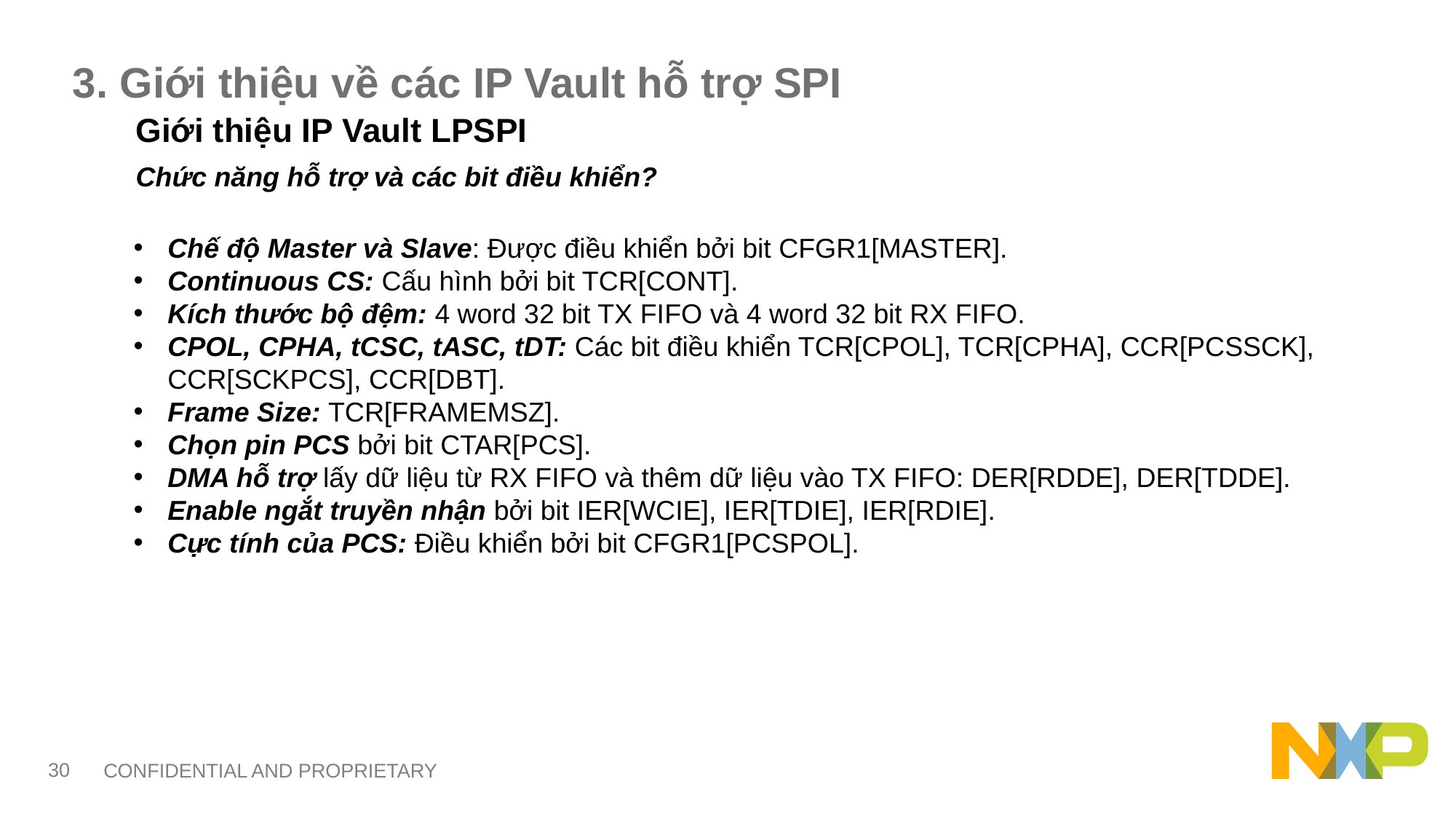

# 3. Giới thiệu về các IP Vault hỗ trợ SPI
Giới thiệu IP Vault LPSPI
Chức năng hỗ trợ và các bit điều khiển?
Chế độ Master và Slave: Được điều khiển bởi bit CFGR1[MASTER].
Continuous CS: Cấu hình bởi bit TCR[CONT].
Kích thước bộ đệm: 4 word 32 bit TX FIFO và 4 word 32 bit RX FIFO.
CPOL, CPHA, tCSC, tASC, tDT: Các bit điều khiển TCR[CPOL], TCR[CPHA], CCR[PCSSCK], CCR[SCKPCS], CCR[DBT].
Frame Size: TCR[FRAMEMSZ].
Chọn pin PCS bởi bit CTAR[PCS].
DMA hỗ trợ lấy dữ liệu từ RX FIFO và thêm dữ liệu vào TX FIFO: DER[RDDE], DER[TDDE].
Enable ngắt truyền nhận bởi bit IER[WCIE], IER[TDIE], IER[RDIE].
Cực tính của PCS: Điều khiển bởi bit CFGR1[PCSPOL].